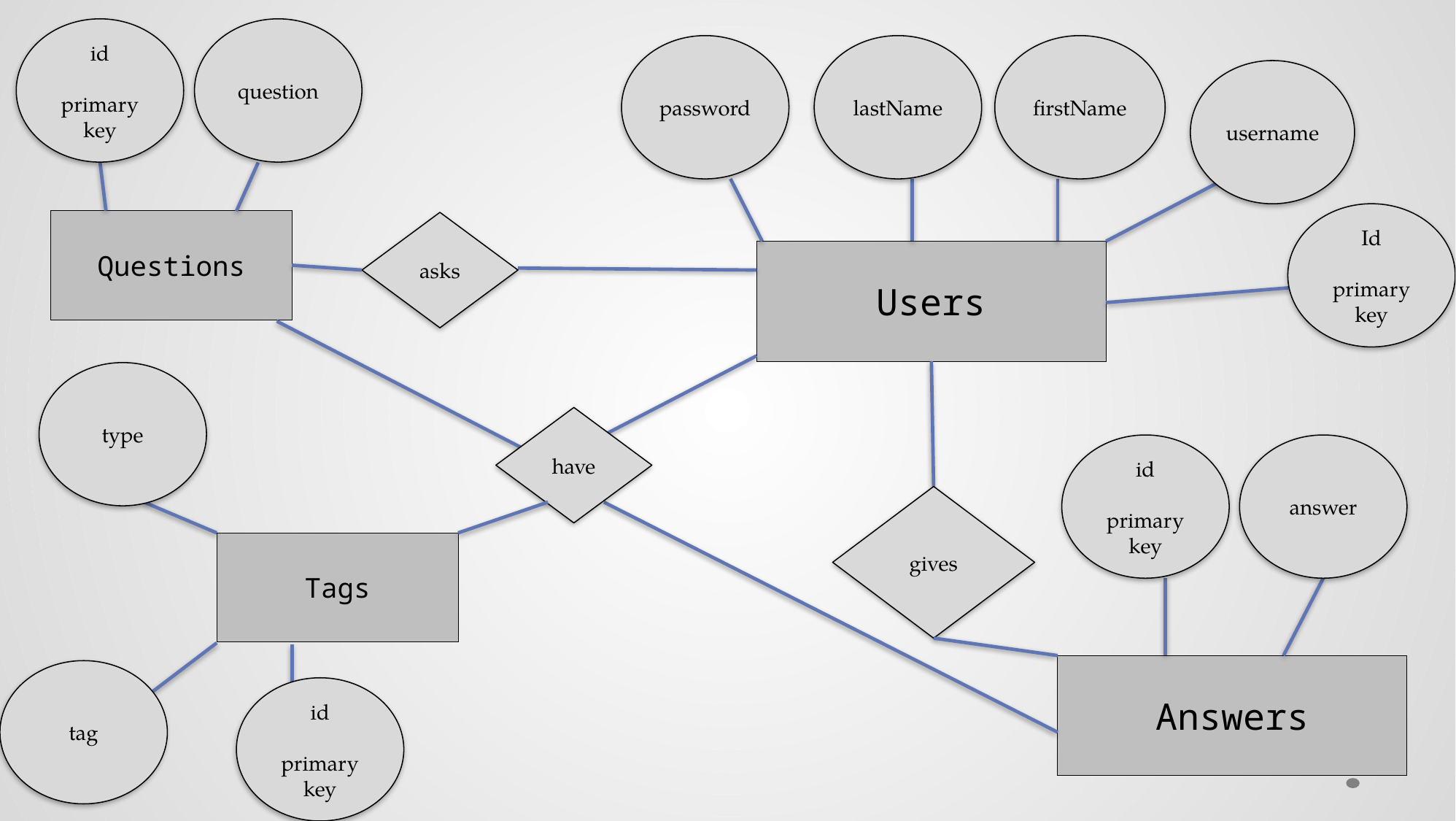

id

primary key
question
firstName
password
lastName
username
Id

primary key

Users

Questions

asks
type
have
id

primary key
answer
gives

Tags

Answers

tag
id

primary key